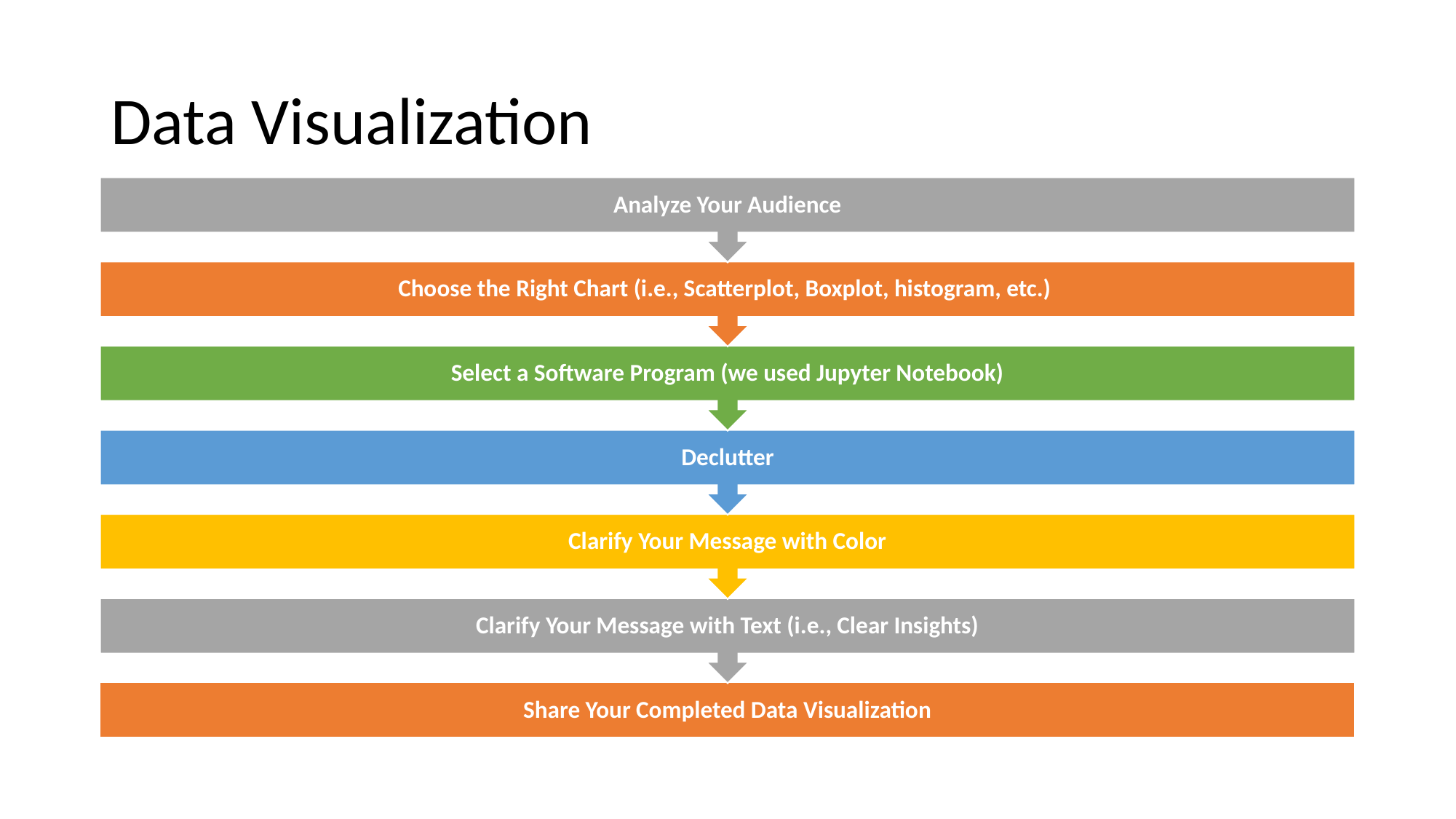

# Data Visualization
Share Your Completed Data Visualization
Clarify Your Message with Text (i.e., Clear Insights)
Clarify Your Message with Color
Declutter
Select a Software Program (we used Jupyter Notebook)
Choose the Right Chart (i.e., Scatterplot, Boxplot, histogram, etc.)
Analyze Your Audience